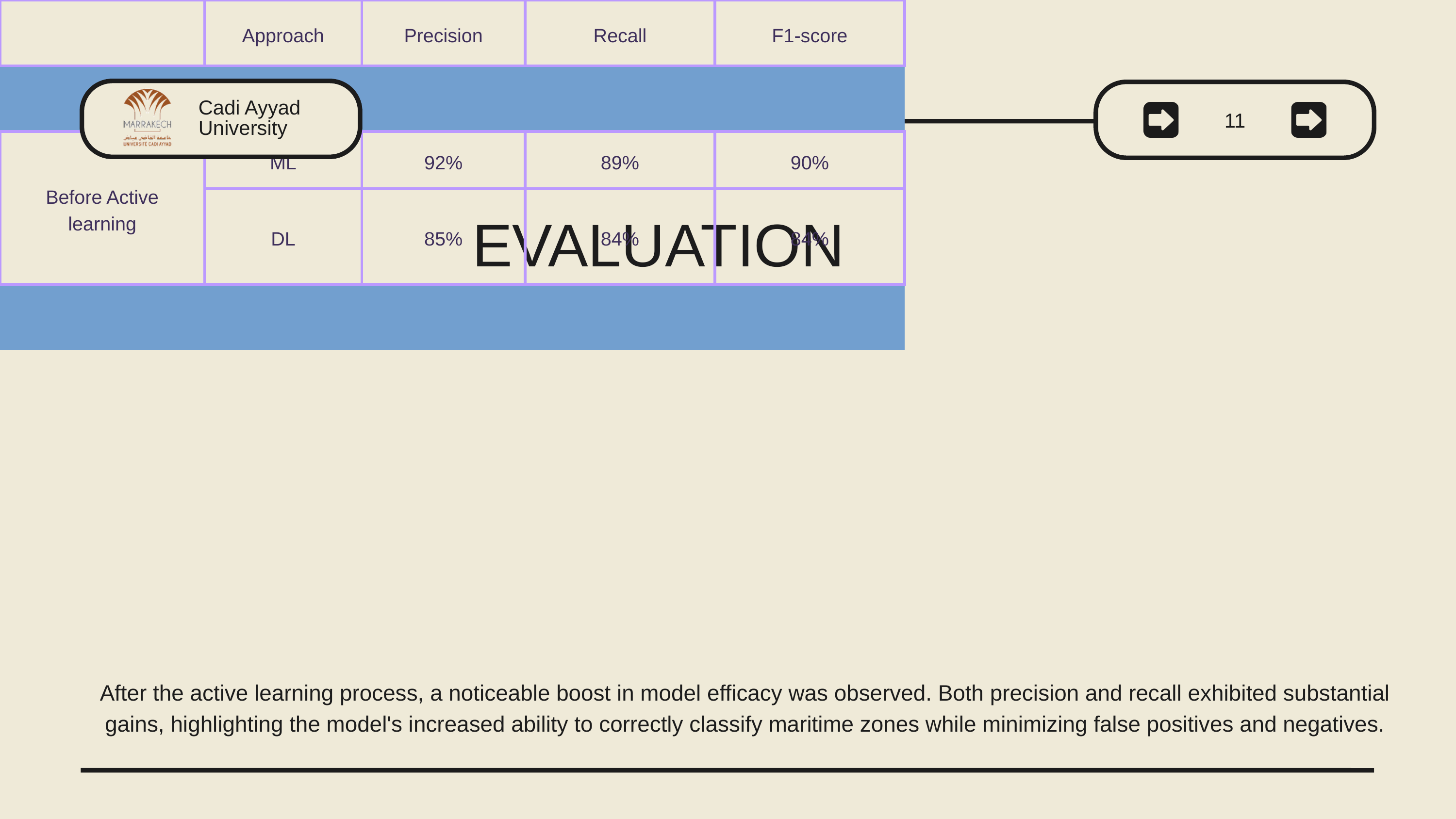

Cadi Ayyad University

11

EVALUATION
|  | Approach | Precision | Recall | F1-score |
| --- | --- | --- | --- | --- |
|  | Approach | Precision | Recall | F1-score |
| Before Active learning | ML | 92% | 89% | 90% |
| Before Active learning | DL | 85% | 84% | 84% |
| Before Active learning | DL | 85% | 84% | 84% |
| Before Active learning | DL | 85% | 84% | 84% |
| After Active learning | ML | 92% | 91% | 91% |
| After Active learning | DL | 87% | 85% | 85% |
After the active learning process, a noticeable boost in model efficacy was observed. Both precision and recall exhibited substantial gains, highlighting the model's increased ability to correctly classify maritime zones while minimizing false positives and negatives.